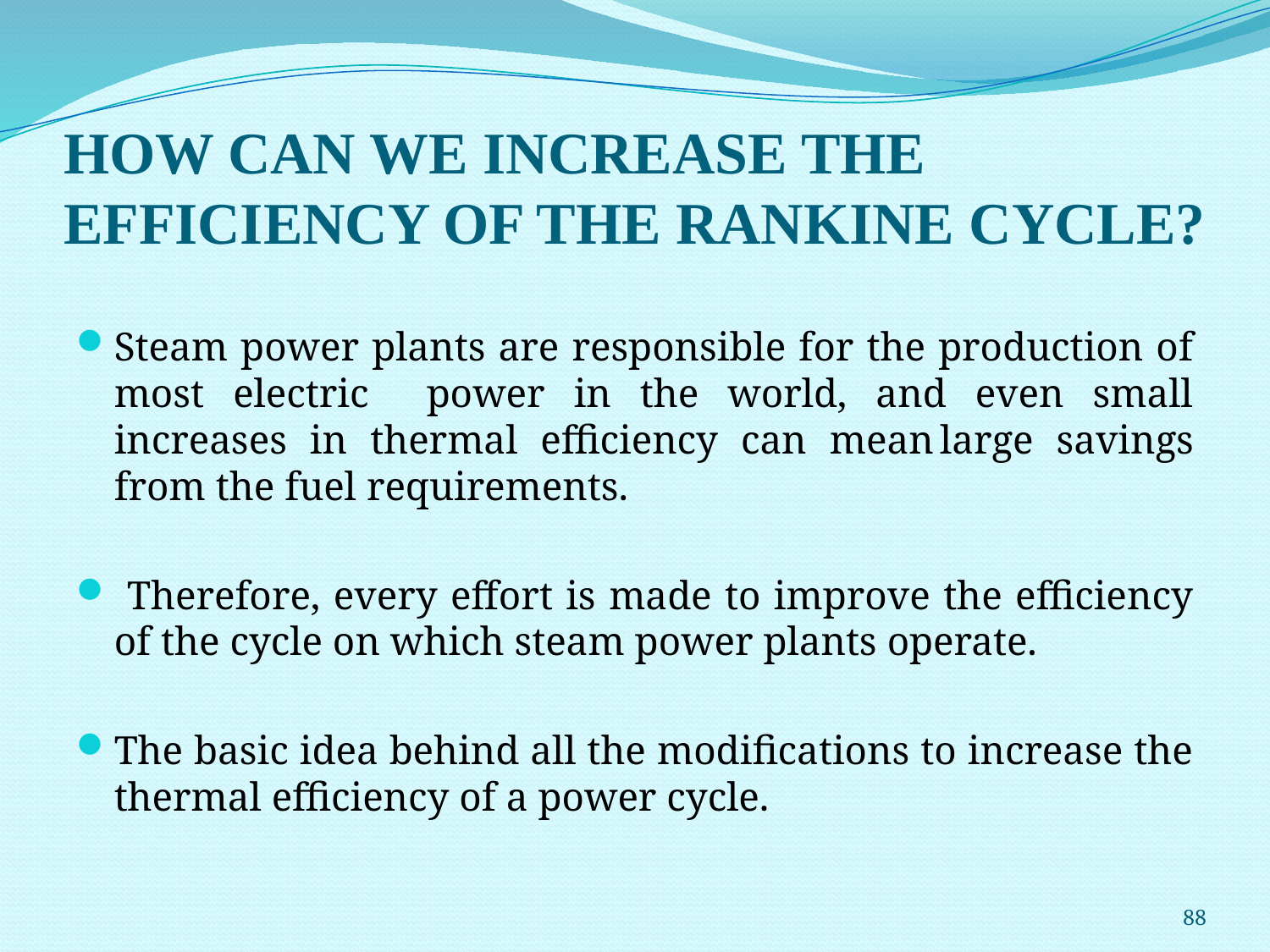

# HOW CAN WE INCREASE THE EFFICIENCY OF THE RANKINE CYCLE?
Steam power plants are responsible for the production of most electric  power in the world, and even small increases in thermal efficiency can mean	large savings from the fuel requirements.

 Therefore, every effort is made to improve the efficiency of the cycle on which steam power plants operate.

The basic idea behind all the modifications to increase the thermal efficiency of a power cycle.
88